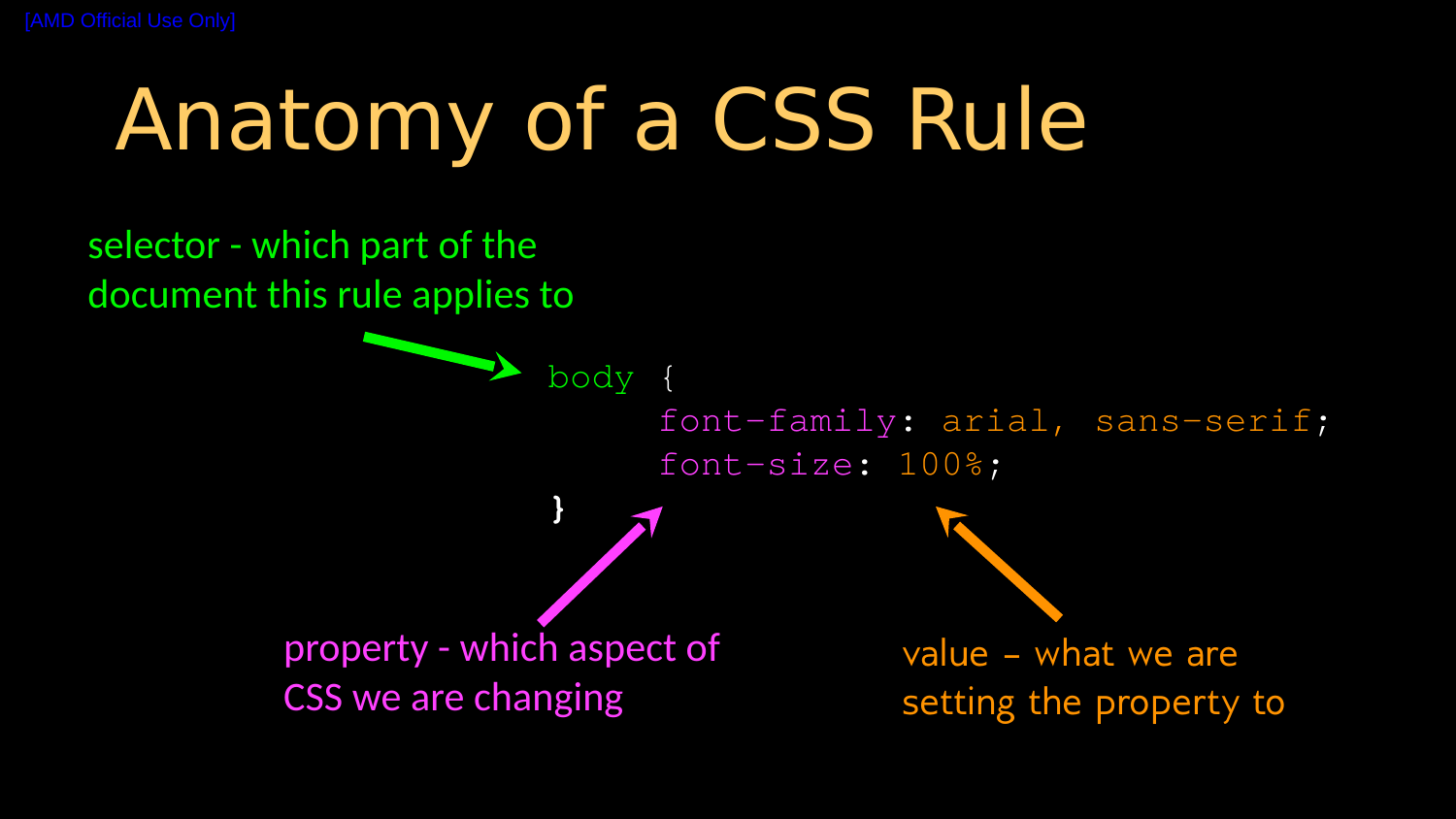

# Anatomy of a CSS Rule
selector - which part of the document this rule applies to

      body {
           font-family: arial, sans-serif;
           font-size: 100%;
      }

property - which aspect of CSS we are changing
value – what we are setting the property to